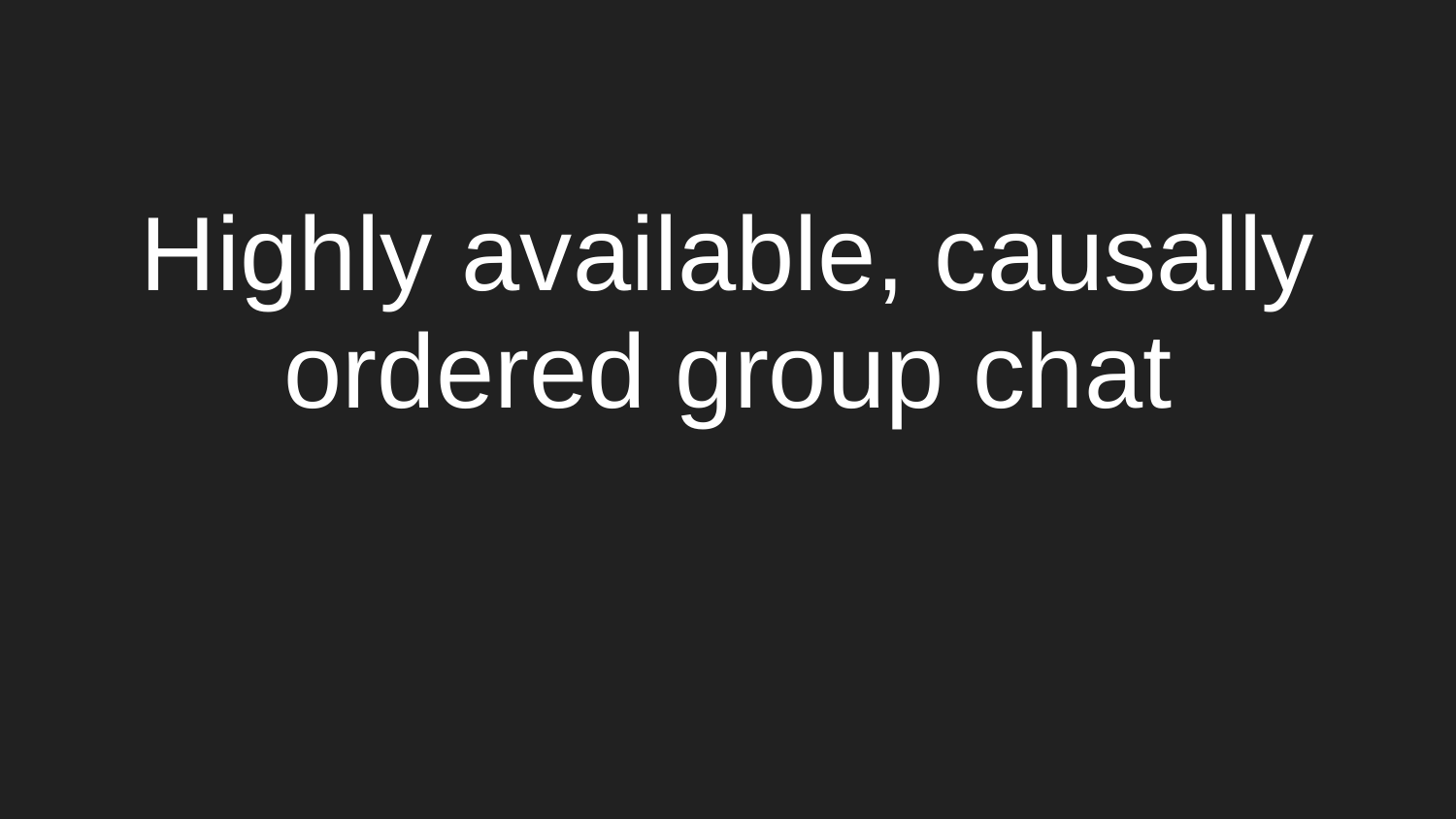

# Highly available, causally ordered group chat